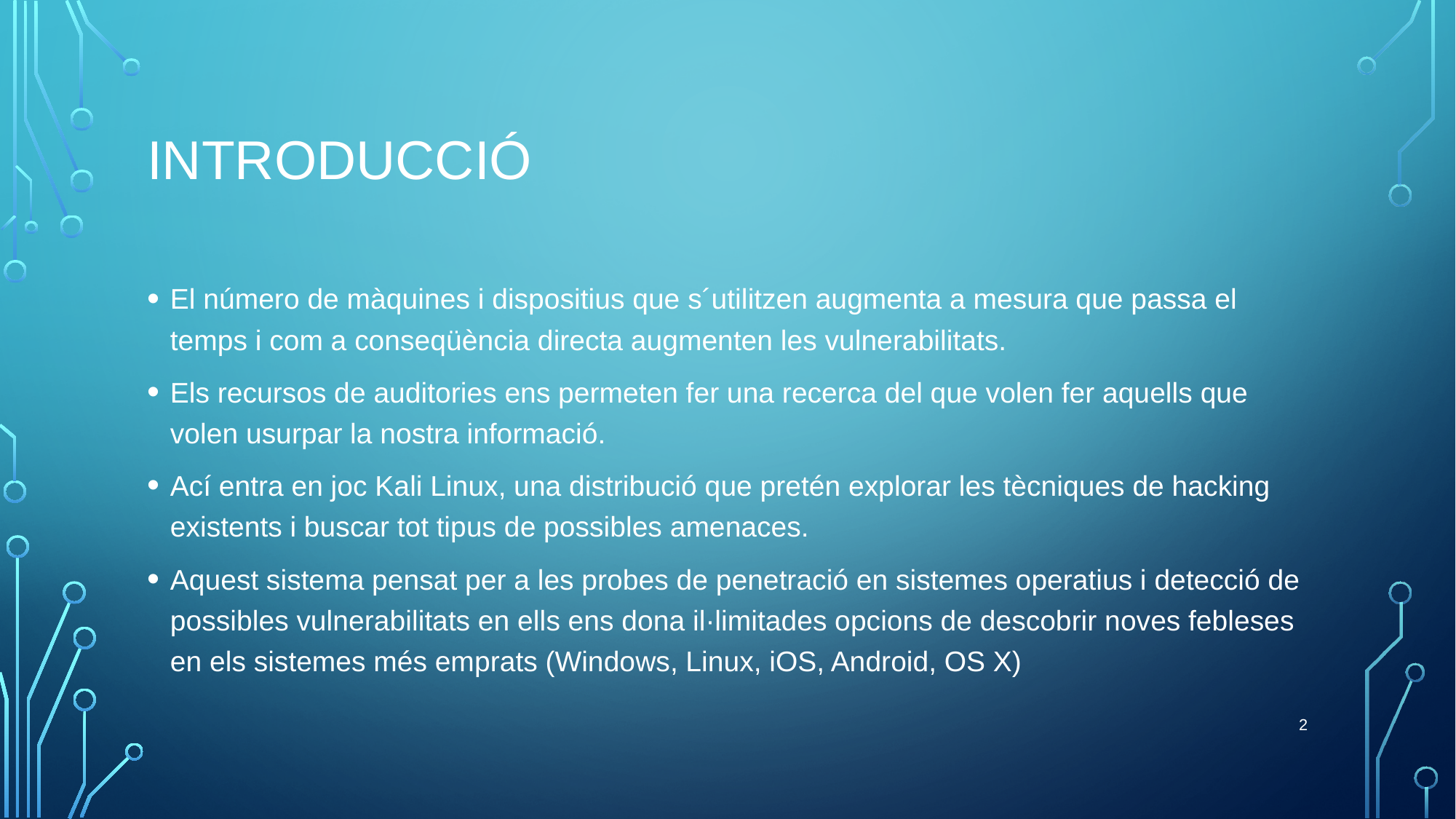

# INTRODUCCIÓ
El número de màquines i dispositius que s´utilitzen augmenta a mesura que passa el temps i com a conseqüència directa augmenten les vulnerabilitats.
Els recursos de auditories ens permeten fer una recerca del que volen fer aquells que volen usurpar la nostra informació.
Ací entra en joc Kali Linux, una distribució que pretén explorar les tècniques de hacking existents i buscar tot tipus de possibles amenaces.
Aquest sistema pensat per a les probes de penetració en sistemes operatius i detecció de possibles vulnerabilitats en ells ens dona il·limitades opcions de descobrir noves febleses en els sistemes més emprats (Windows, Linux, iOS, Android, OS X)

2